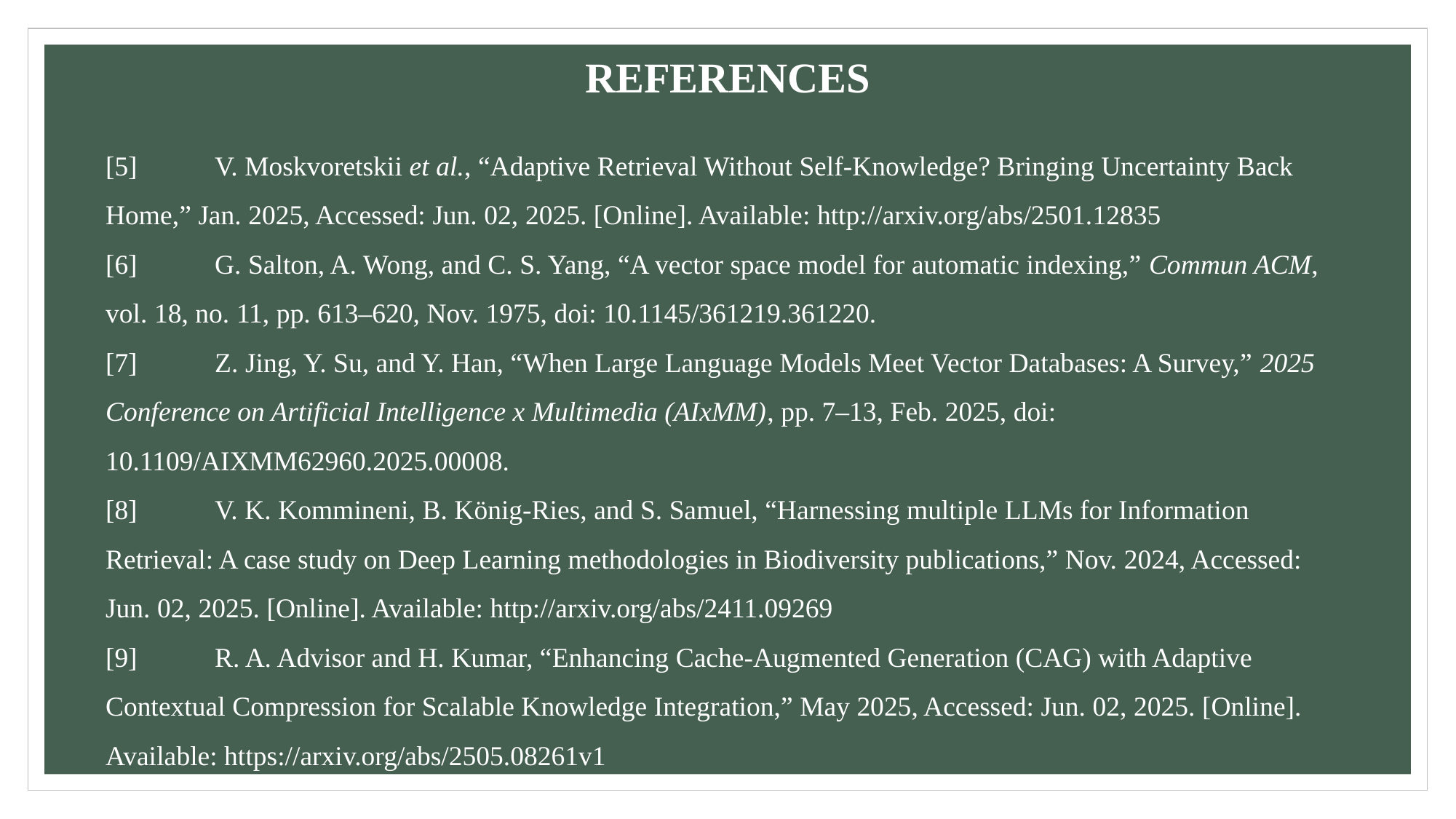

REFERENCES
[5]	V. Moskvoretskii et al., “Adaptive Retrieval Without Self-Knowledge? Bringing Uncertainty Back Home,” Jan. 2025, Accessed: Jun. 02, 2025. [Online]. Available: http://arxiv.org/abs/2501.12835
[6]	G. Salton, A. Wong, and C. S. Yang, “A vector space model for automatic indexing,” Commun ACM, vol. 18, no. 11, pp. 613–620, Nov. 1975, doi: 10.1145/361219.361220.
[7]	Z. Jing, Y. Su, and Y. Han, “When Large Language Models Meet Vector Databases: A Survey,” 2025 Conference on Artificial Intelligence x Multimedia (AIxMM), pp. 7–13, Feb. 2025, doi: 10.1109/AIXMM62960.2025.00008.
[8]	V. K. Kommineni, B. König-Ries, and S. Samuel, “Harnessing multiple LLMs for Information Retrieval: A case study on Deep Learning methodologies in Biodiversity publications,” Nov. 2024, Accessed: Jun. 02, 2025. [Online]. Available: http://arxiv.org/abs/2411.09269
[9]	R. A. Advisor and H. Kumar, “Enhancing Cache-Augmented Generation (CAG) with Adaptive Contextual Compression for Scalable Knowledge Integration,” May 2025, Accessed: Jun. 02, 2025. [Online]. Available: https://arxiv.org/abs/2505.08261v1